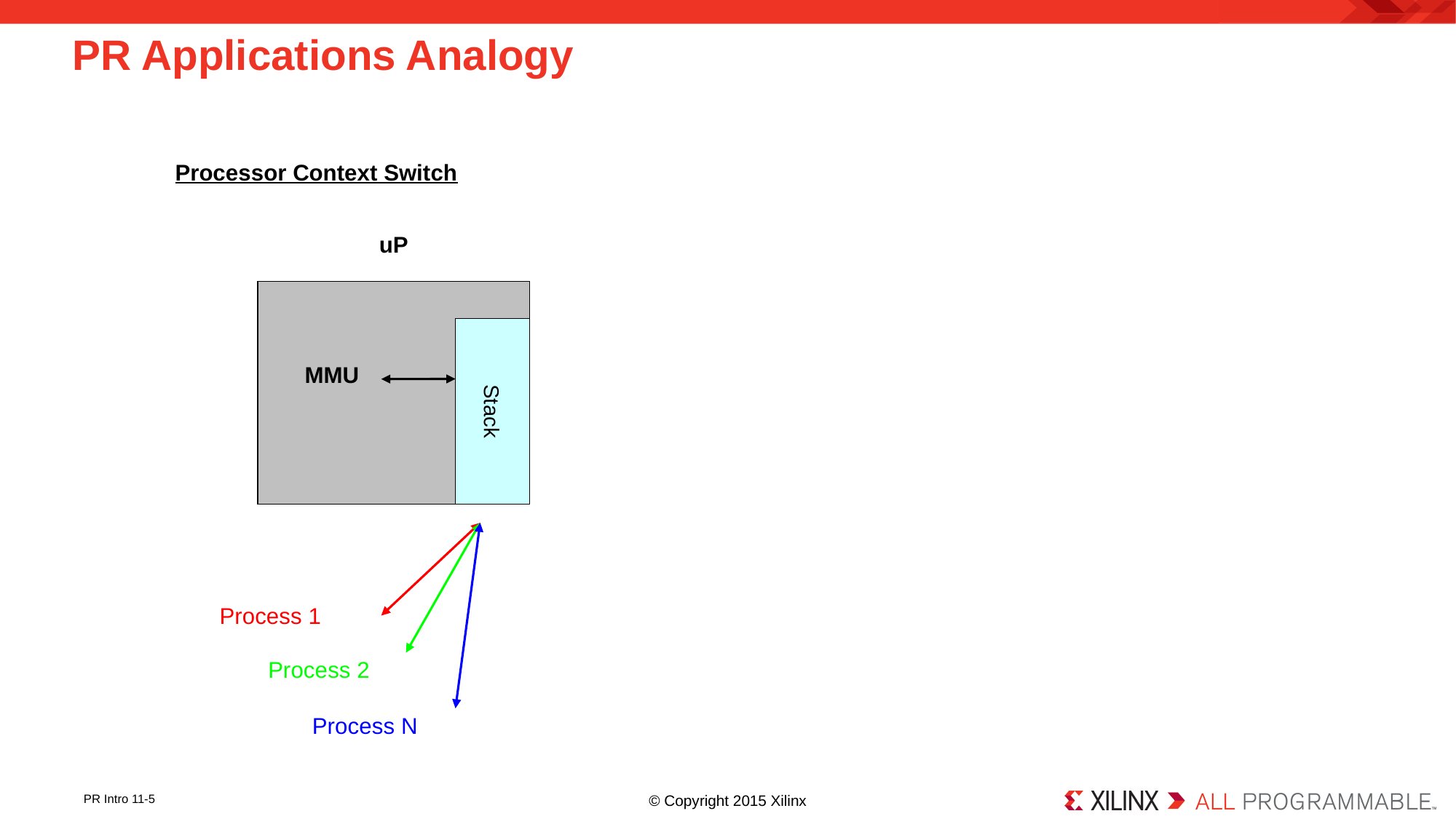

# PR Applications Analogy

FPGA Configuration Switch
     Processor Context Switch
uP
FPGA

Stack
PR region 1
PR region 2
PR region N
MMU

Process 1
Partial Bitstream A
Process 2
Partial Bitstream B
Process N
Partial Bitstream N

© Copyright 2015 Xilinx
PR Intro 11-5